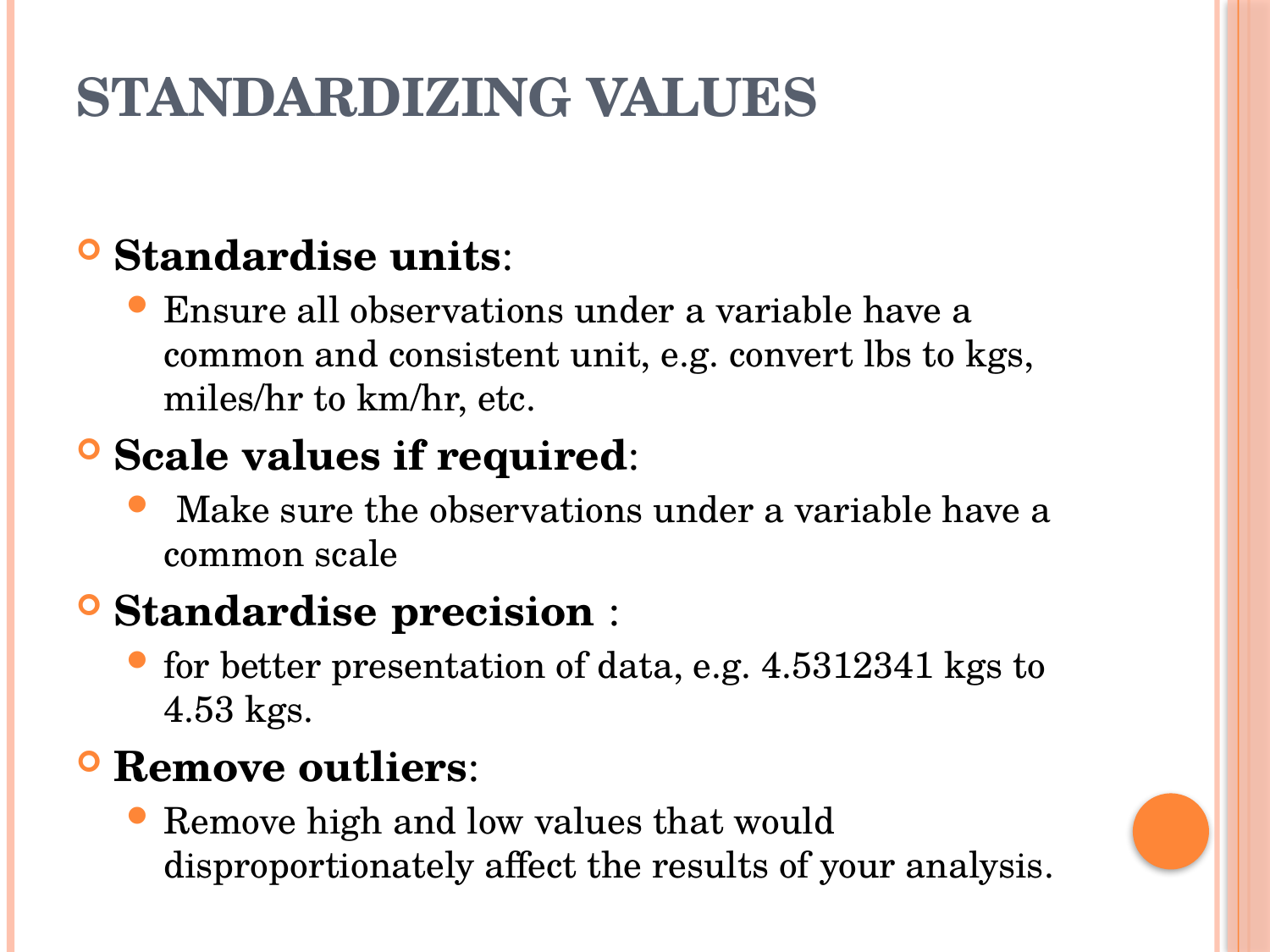

# Standardizing Values
Standardise units:
Ensure all observations under a variable have a common and consistent unit, e.g. convert lbs to kgs, miles/hr to km/hr, etc.
Scale values if required:
 Make sure the observations under a variable have a common scale
Standardise precision :
for better presentation of data, e.g. 4.5312341 kgs to 4.53 kgs.
Remove outliers:
Remove high and low values that would disproportionately affect the results of your analysis.